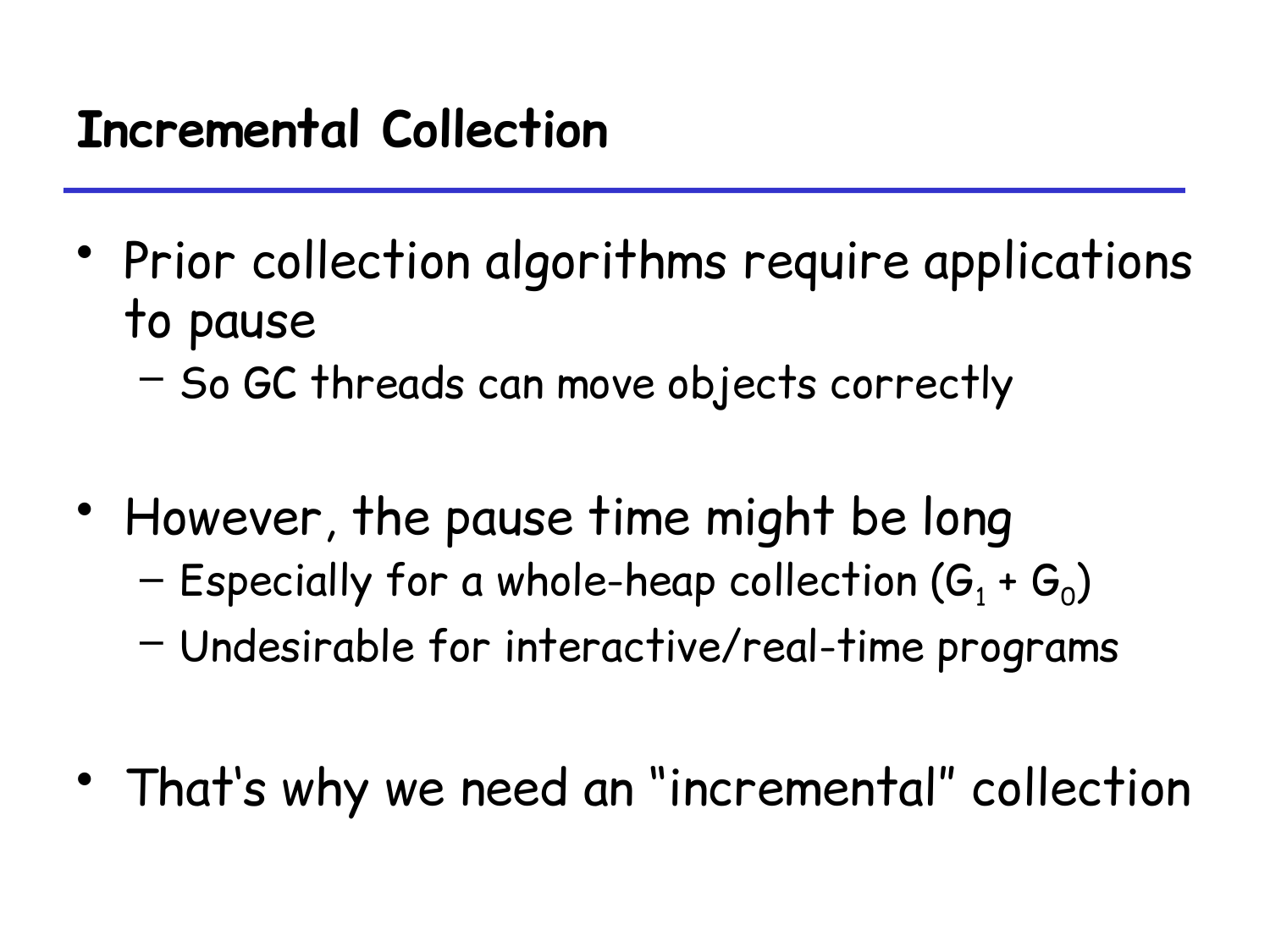

# Incremental Collection
Prior collection algorithms require applications to pause
So GC threads can move objects correctly

However, the pause time might be long
Especially for a whole-heap collection (G1 + G0)
Undesirable for interactive/real-time programs

That‘s why we need an “incremental” collection

49